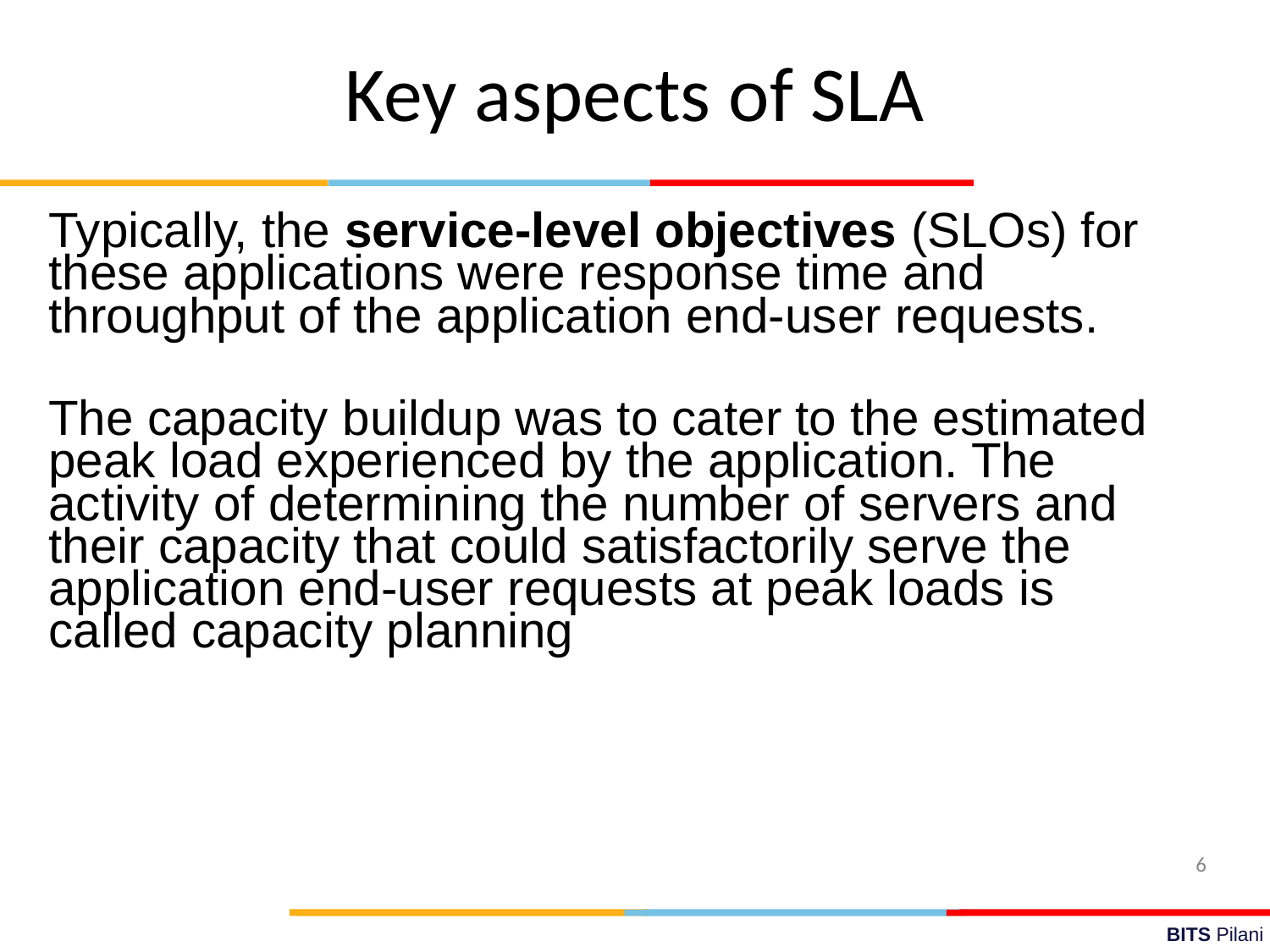

Key aspects of SLA

Typically, the service-level objectives (SLOs) for these applications were response time and throughput of the application end-user requests.

The capacity buildup was to cater to the estimated peak load experienced by the application. The activity of determining the number of servers and their capacity that could satisfactorily serve the application end-user requests at peak loads is called capacity planning
6